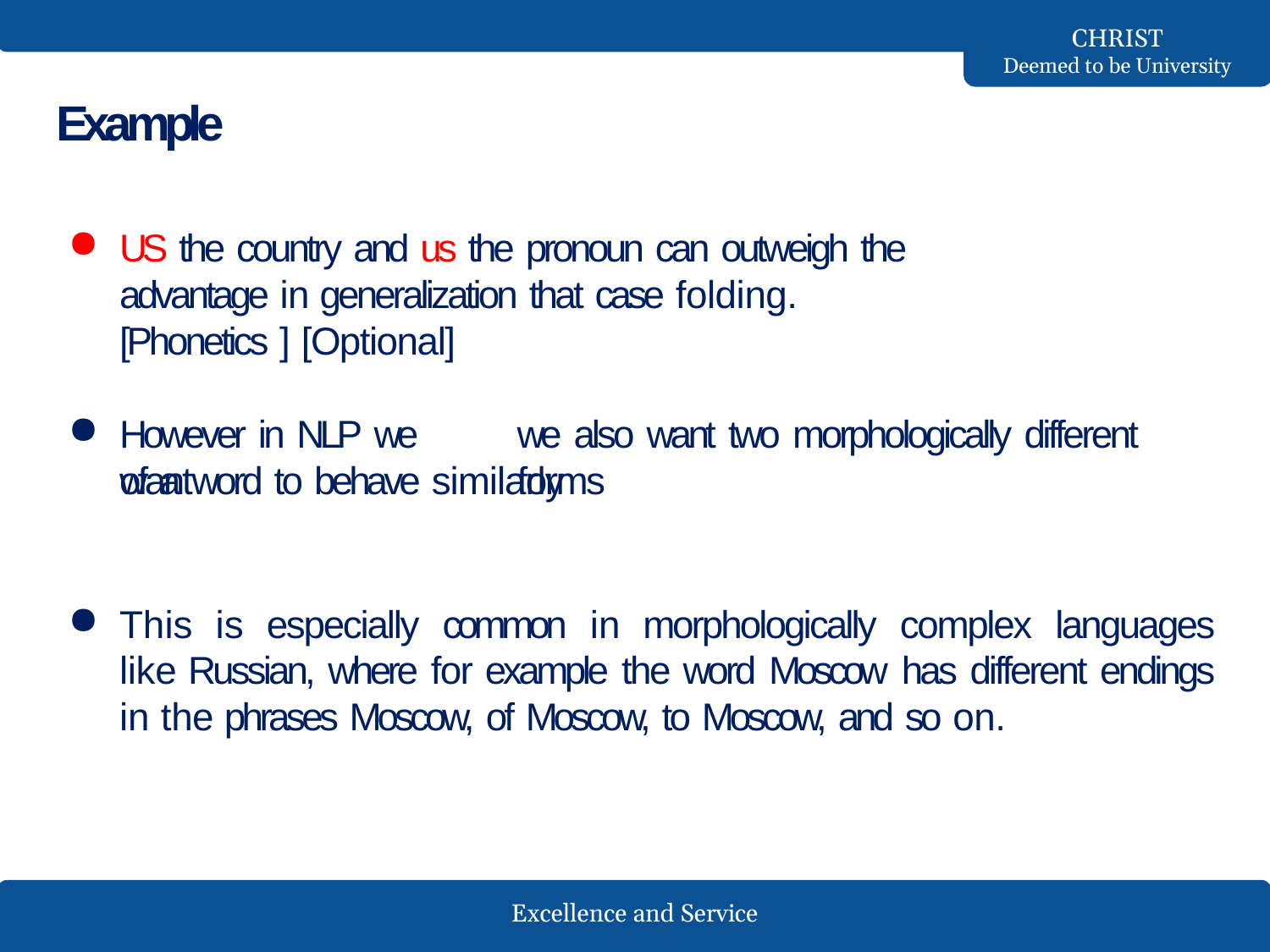

CHRIST
Deemed to be University
# Example
US the country and us the pronoun can outweigh the advantage in generalization that case folding.	[Phonetics ] [Optional]
However in NLP we want
we also want two morphologically different forms
of a word to behave similarly

This is especially common in morphologically complex languages like Russian, where for example the word Moscow has different endings in the phrases Moscow, of Moscow, to Moscow, and so on.
Excellence and Service